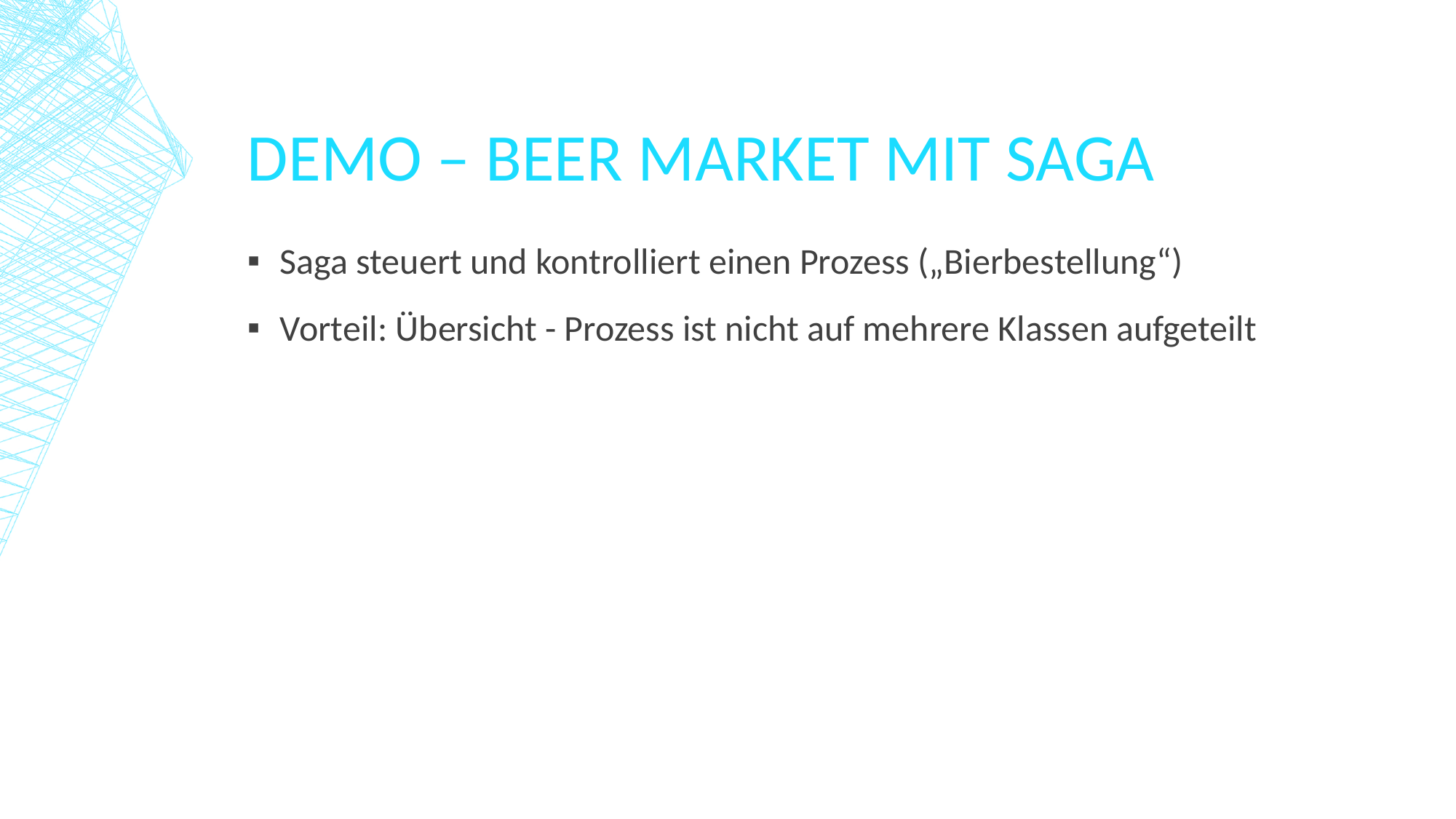

# Demo – Beer Market mit Saga
Saga steuert und kontrolliert einen Prozess („Bierbestellung“)
Vorteil: Übersicht - Prozess ist nicht auf mehrere Klassen aufgeteilt